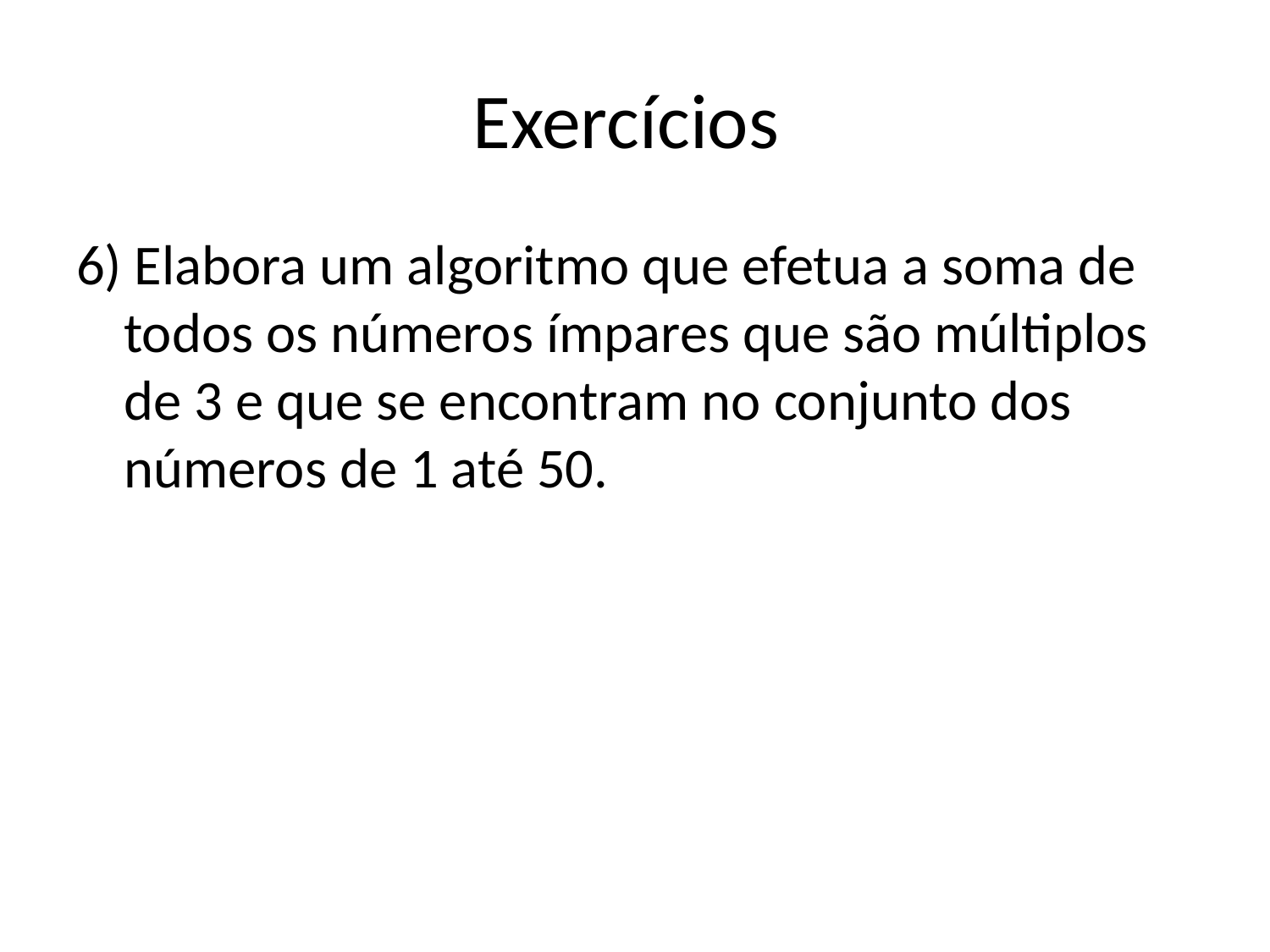

# Exercícios
6) Elabora um algoritmo que efetua a soma de todos os números ímpares que são múltiplos de 3 e que se encontram no conjunto dos números de 1 até 50.